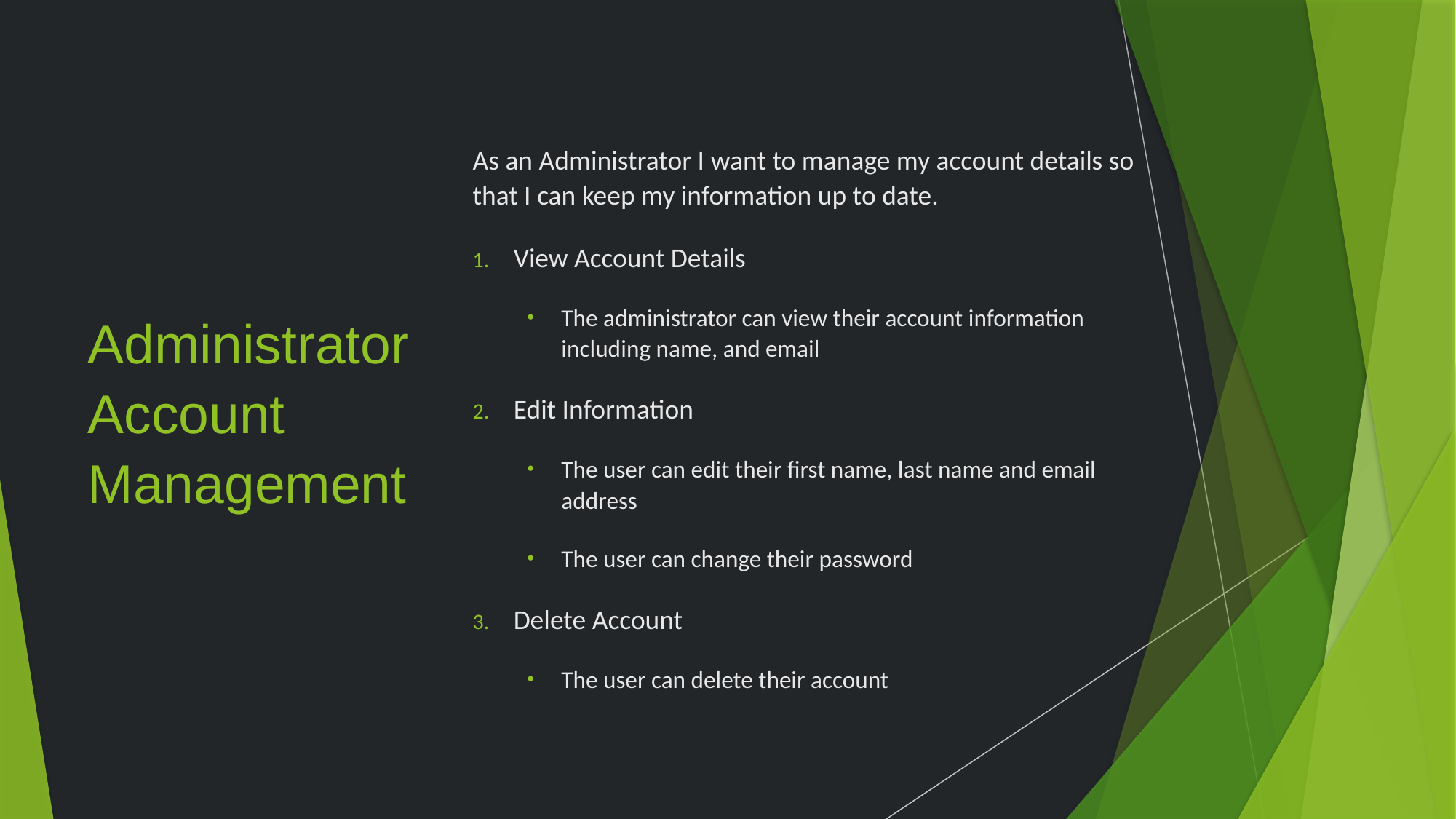

As an Administrator I want to manage my account details so that I can keep my information up to date.
View Account Details
The administrator can view their account information including name, and email
Edit Information
The user can edit their first name, last name and email address
The user can change their password
Delete Account
The user can delete their account
# Administrator Account Management